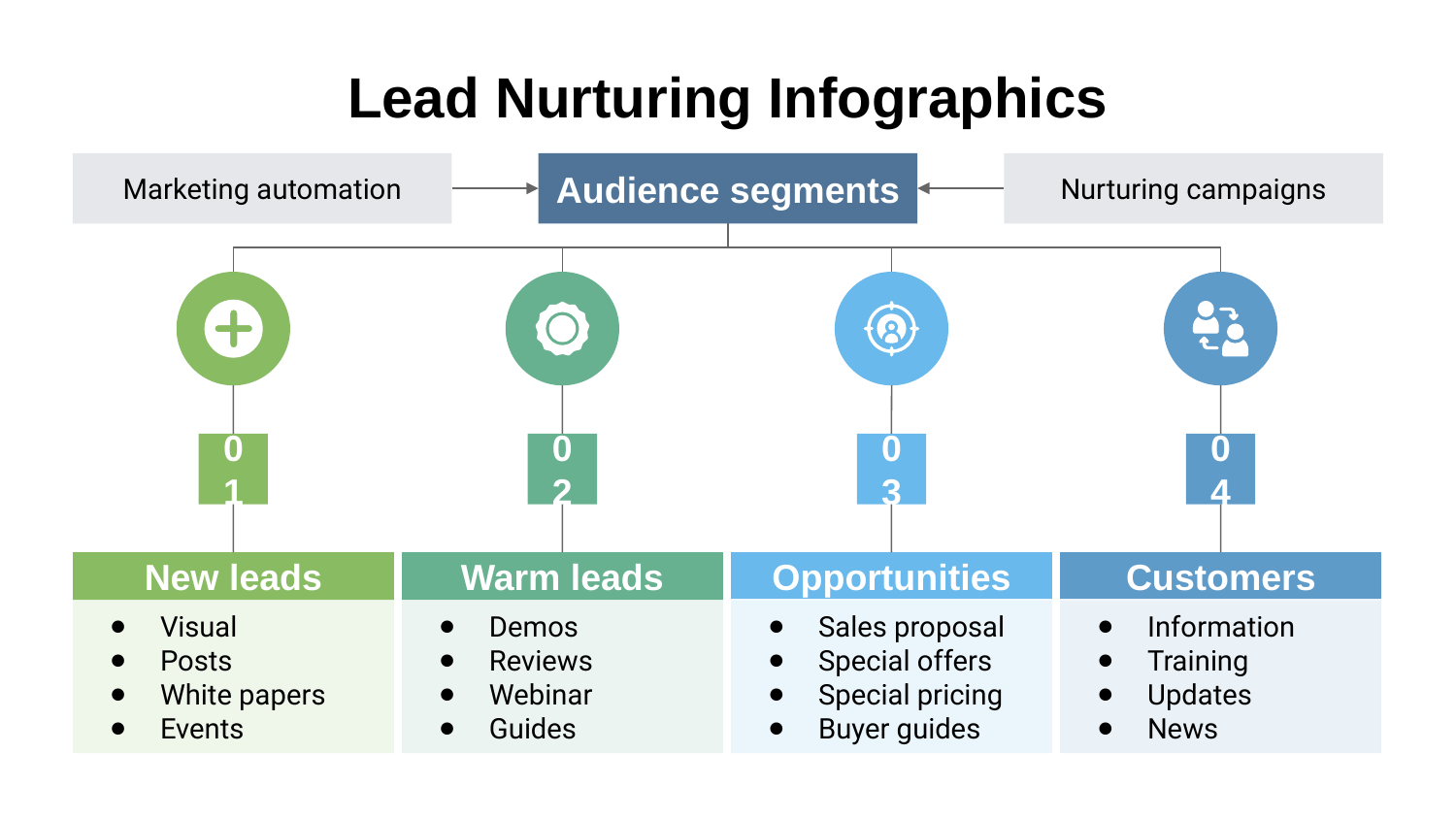

# Lead Nurturing Infographics
Marketing automation
Audience segments
Nurturing campaigns

01
New leads
Visual
Posts
White papers
Events
02
Warm leads
Demos
Reviews
Webinar
Guides
03
Opportunities
Sales proposal
Special offers
Special pricing
Buyer guides
04
Customers
Information
Training
Updates
News